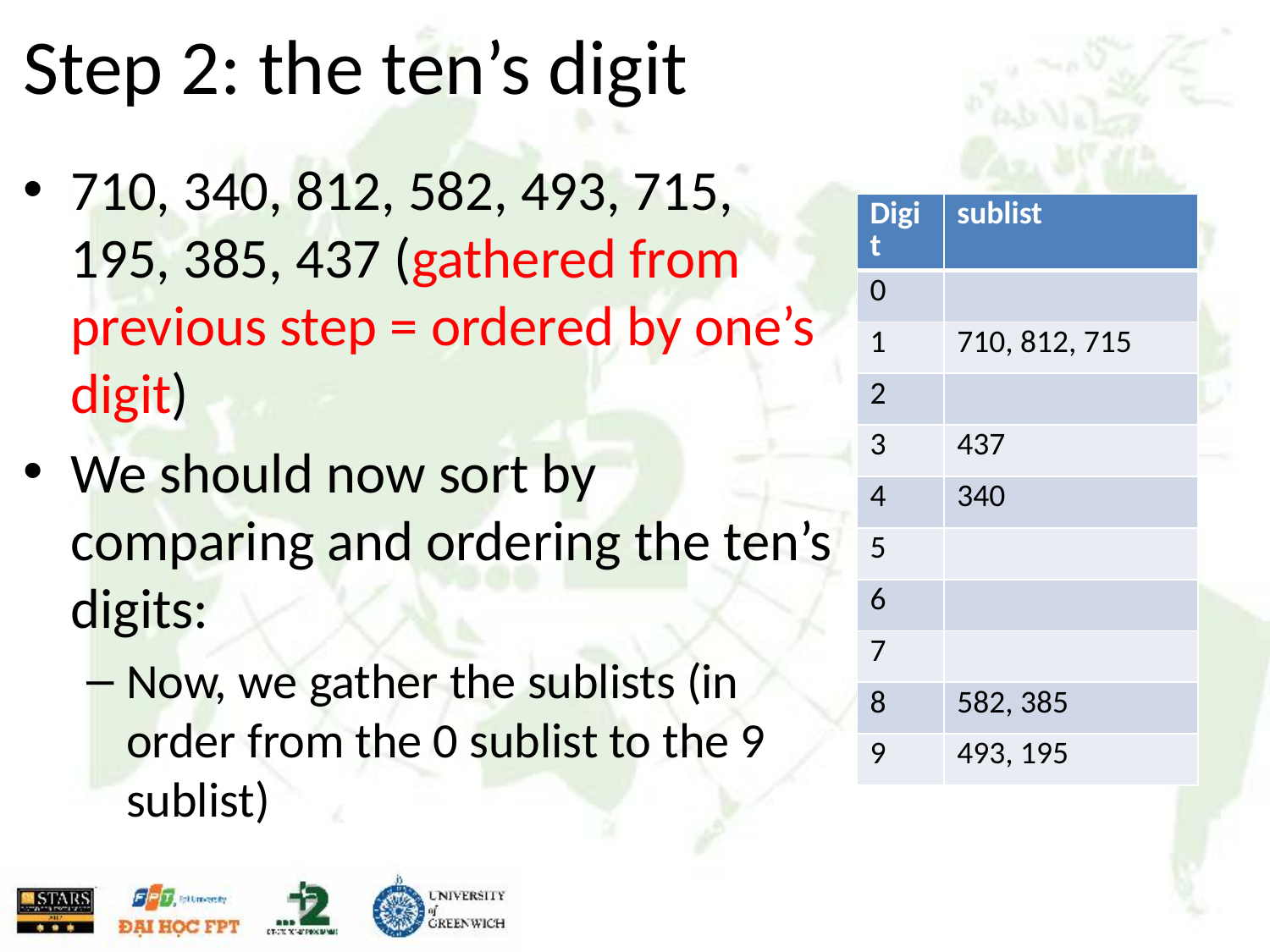

# Step 2: the ten’s digit
710, 340, 812, 582, 493, 715, 195, 385, 437 (gathered from previous step = ordered by one’s digit)
We should now sort by comparing and ordering the ten’s digits:
Now, we gather the sublists (in order from the 0 sublist to the 9 sublist)
| Digit | sublist |
| --- | --- |
| 0 |  |
| 1 | 710, 812, 715 |
| 2 |  |
| 3 | 437 |
| 4 | 340 |
| 5 |  |
| 6 |  |
| 7 |  |
| 8 | 582, 385 |
| 9 | 493, 195 |